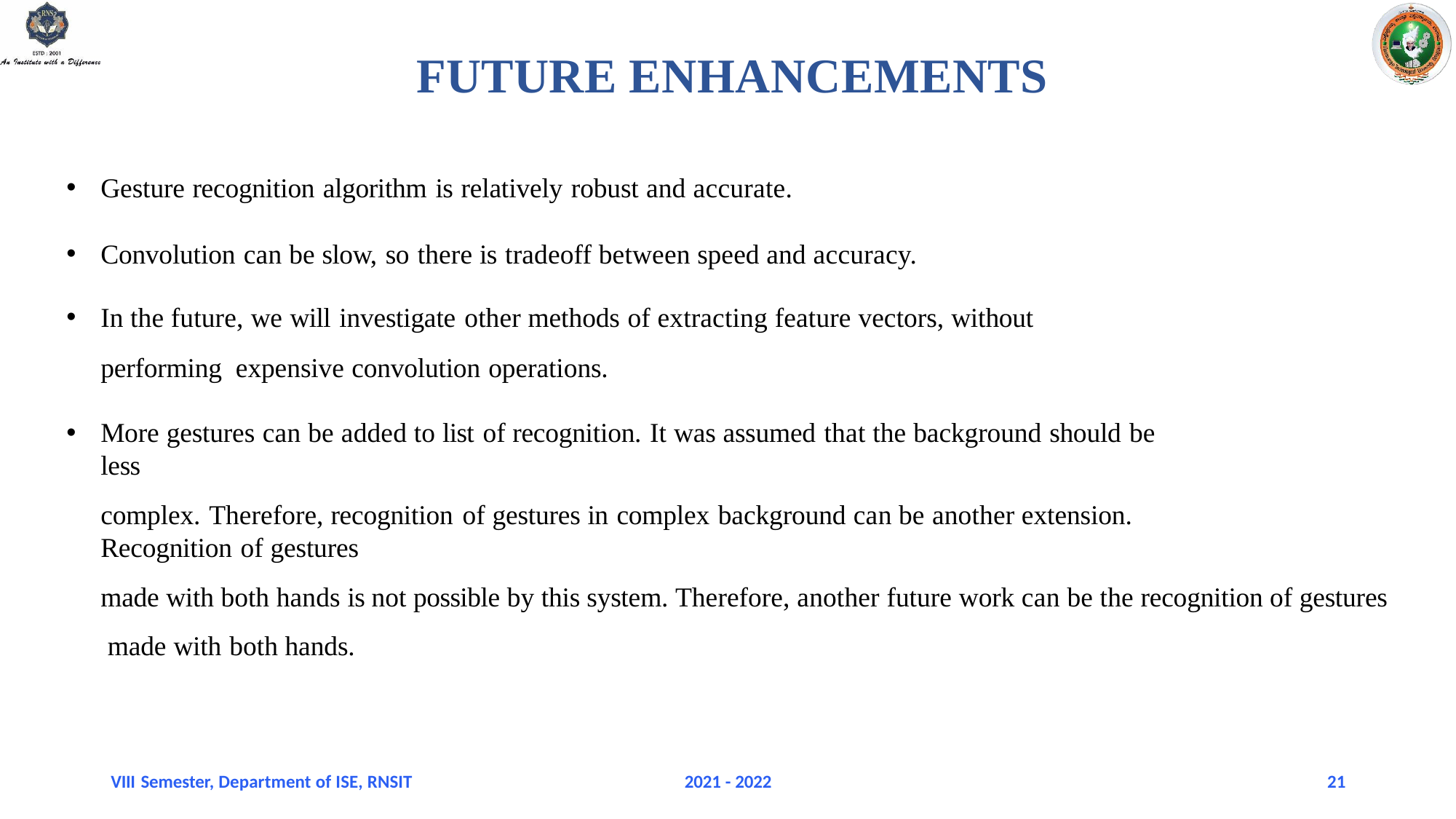

# FUTURE ENHANCEMENTS
Gesture recognition algorithm is relatively robust and accurate.

Convolution can be slow, so there is tradeoff between speed and accuracy.
In the future, we will investigate other methods of extracting feature vectors, without performing  expensive convolution operations.

More gestures can be added to list of recognition. It was assumed that the background should be less
complex. Therefore, recognition of gestures in complex background can be another extension. Recognition of gestures
made with both hands is not possible by this system. Therefore, another future work can be the recognition of gestures  made with both hands.
VIII Semester, Department of ISE, RNSIT
2021 - 2022
21